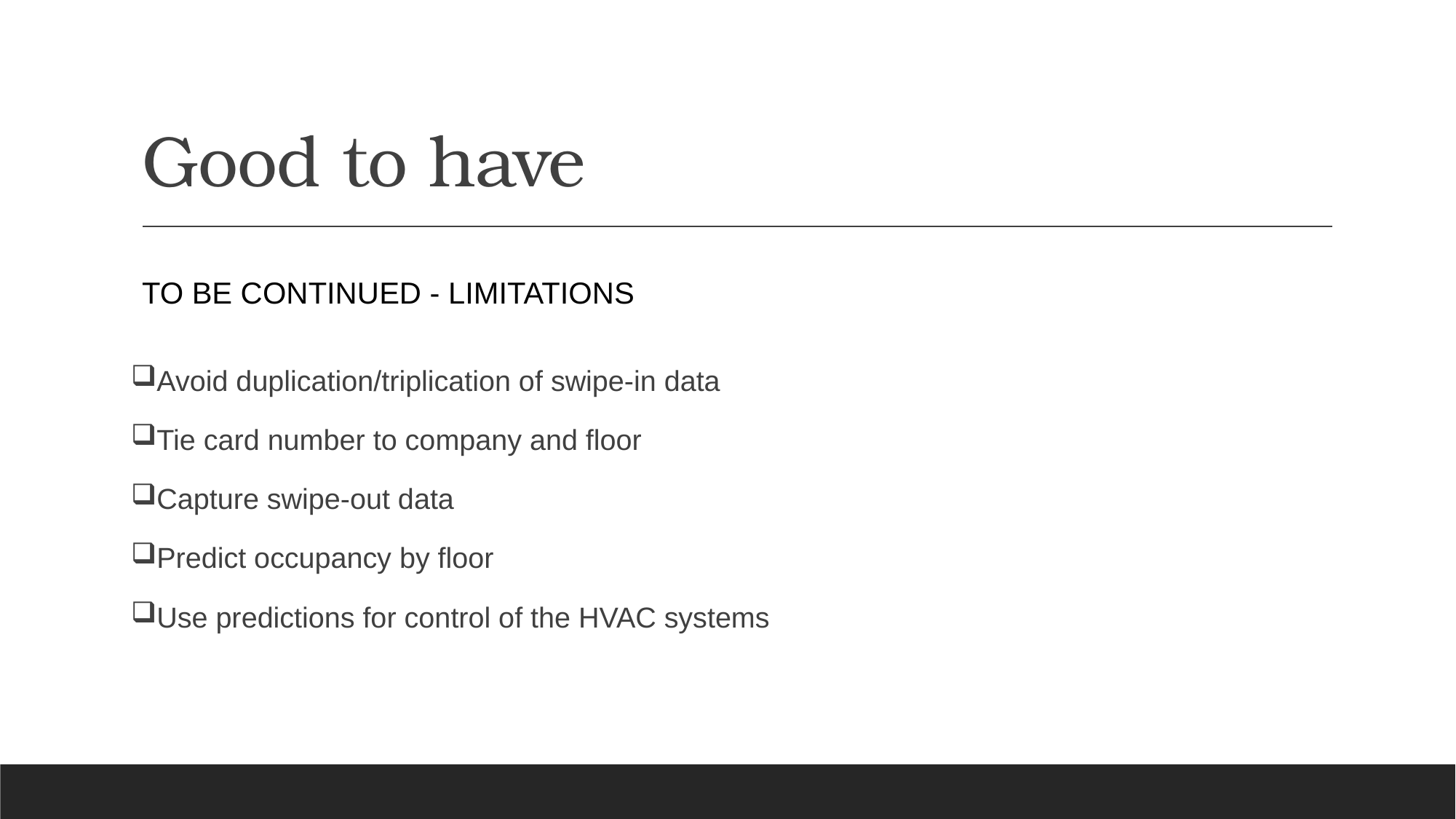

# Good to have
To BE Continued - Limitations
Avoid duplication/triplication of swipe-in data
Tie card number to company and floor
Capture swipe-out data
Predict occupancy by floor
Use predictions for control of the HVAC systems